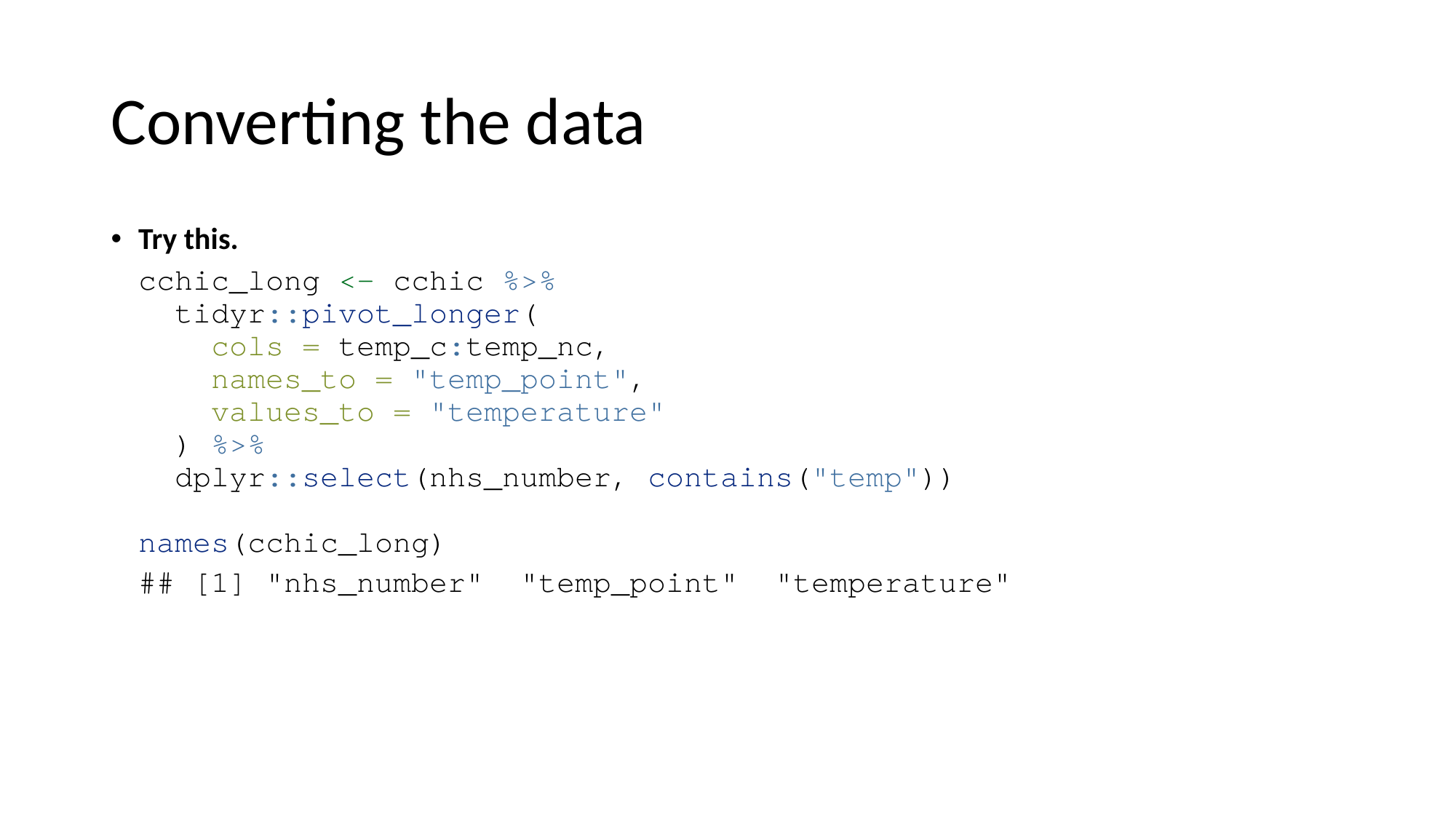

# Converting the data
Try this.
cchic_long <- cchic %>%
  tidyr::pivot_longer(
    cols = temp_c:temp_nc,
    names_to = "temp_point",
    values_to = "temperature"
  ) %>%
  dplyr::select(nhs_number, contains("temp"))
names(cchic_long)
## [1] "nhs_number"  "temp_point"  "temperature"